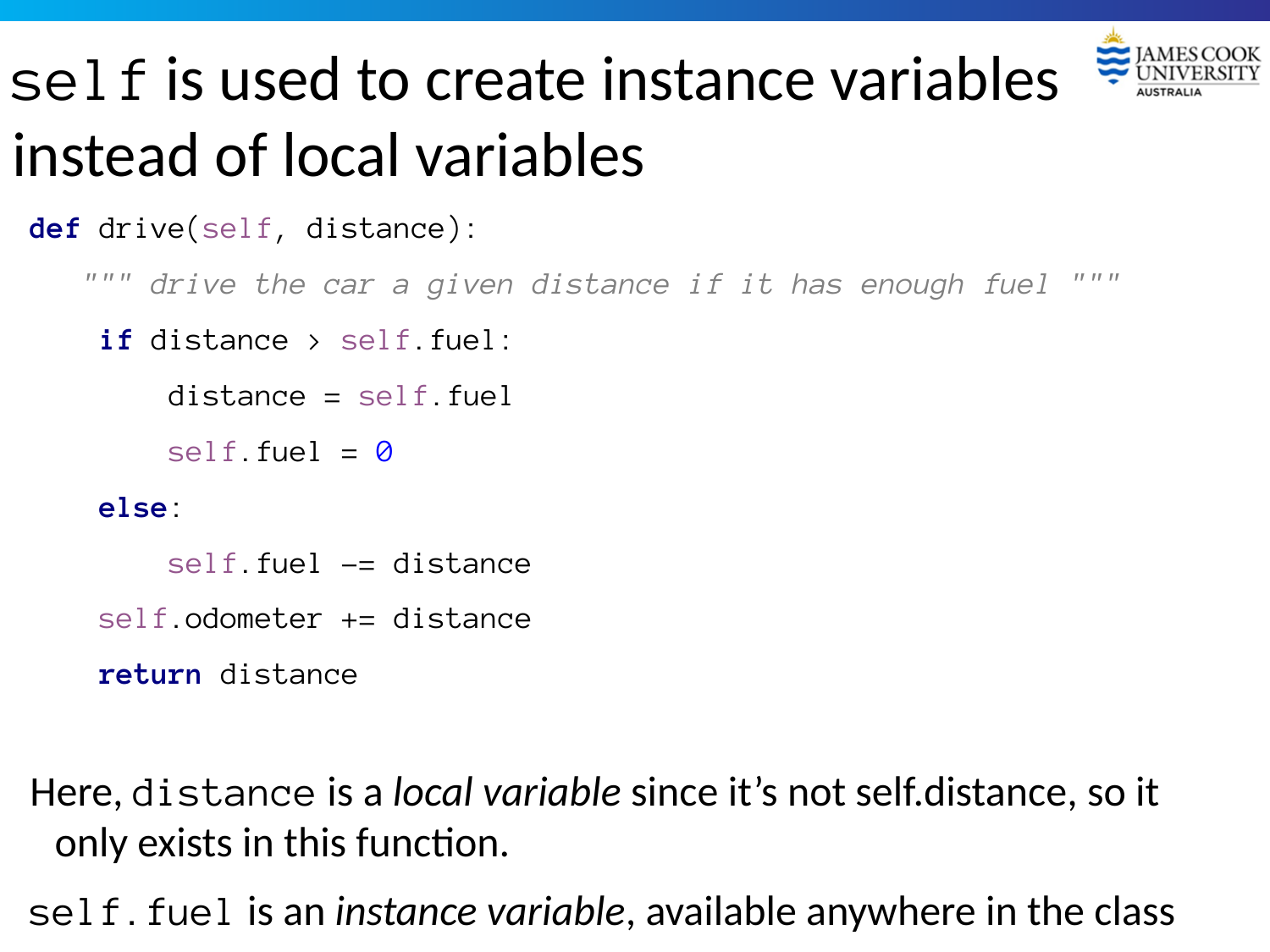

# self is used to create instance variables instead of local variables
def drive(self, distance):
   """ drive the car a given distance if it has enough fuel """
    if distance > self.fuel:
        distance = self.fuel
        self.fuel = 0
    else:
        self.fuel -= distance
    self.odometer += distance
    return distance

Here, distance is a local variable since it’s not self.distance, so it only exists in this function.
self.fuel is an instance variable, available anywhere in the class